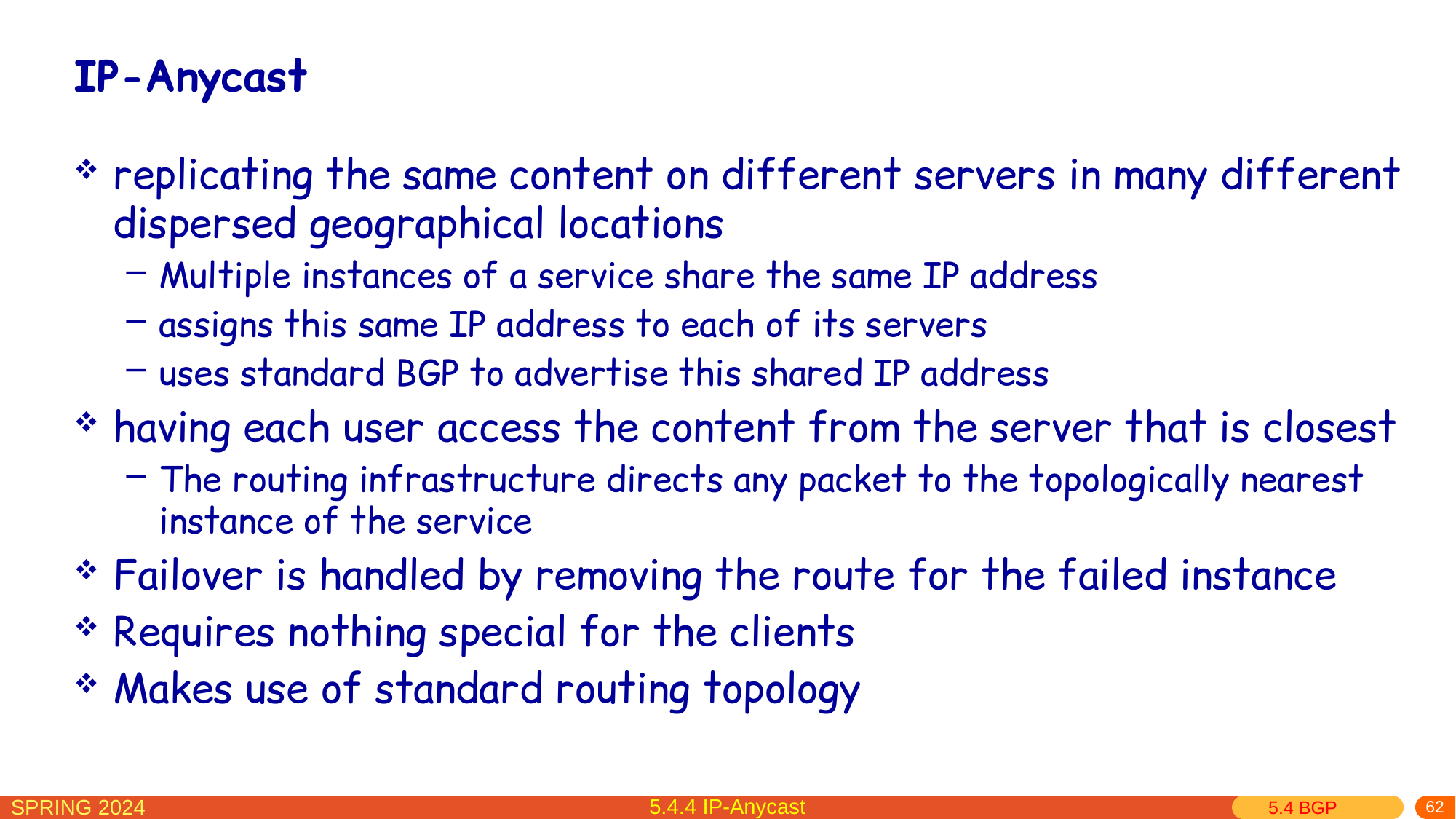

# IP-Anycast
replicating the same content on different servers in many different dispersed geographical locations
Multiple instances of a service share the same IP address
assigns this same IP address to each of its servers
uses standard BGP to advertise this shared IP address
having each user access the content from the server that is closest
The routing infrastructure directs any packet to the topologically nearest instance of the service
Failover is handled by removing the route for the failed instance
Requires nothing special for the clients
Makes use of standard routing topology

5.4.4 IP-Anycast
5.4 BGP